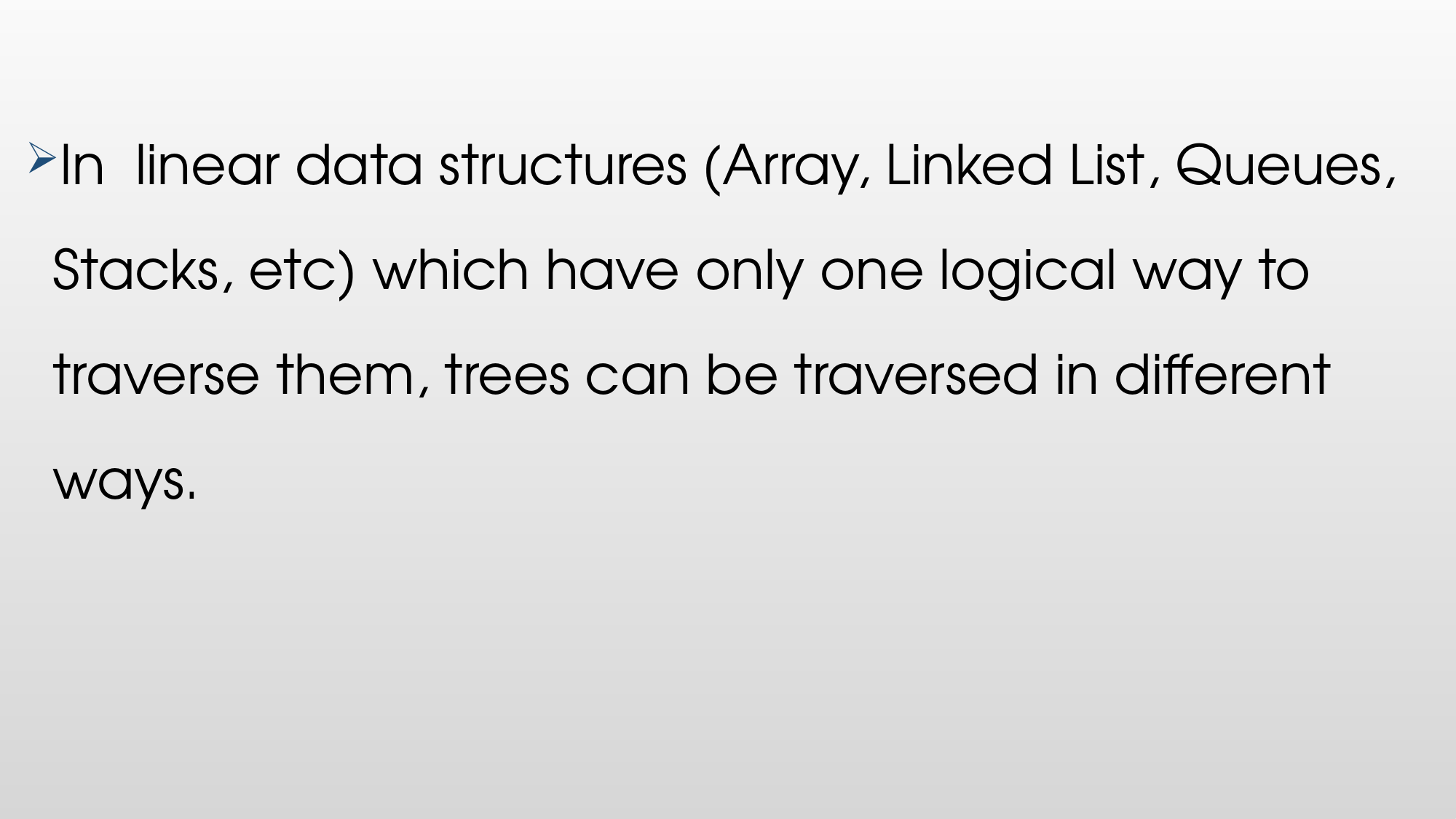

#
In  linear data structures (Array, Linked List, Queues, Stacks, etc) which have only one logical way to traverse them, trees can be traversed in different ways.